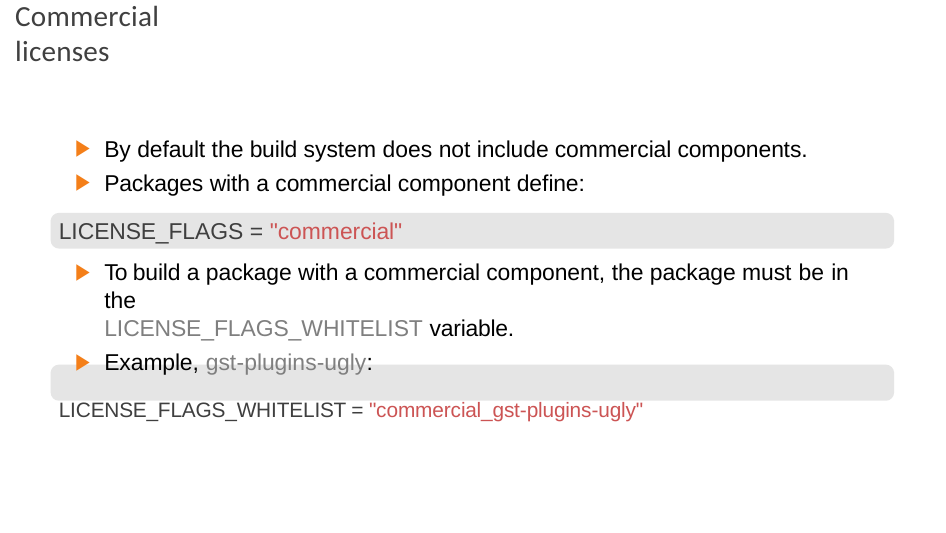

# Commercial licenses
By default the build system does not include commercial components.
Packages with a commercial component define:
LICENSE_FLAGS = "commercial"
To build a package with a commercial component, the package must be in the
LICENSE_FLAGS_WHITELIST variable.
Example, gst-plugins-ugly:
LICENSE_FLAGS_WHITELIST = "commercial_gst-plugins-ugly"

202/300
Remake by Mao Huynh